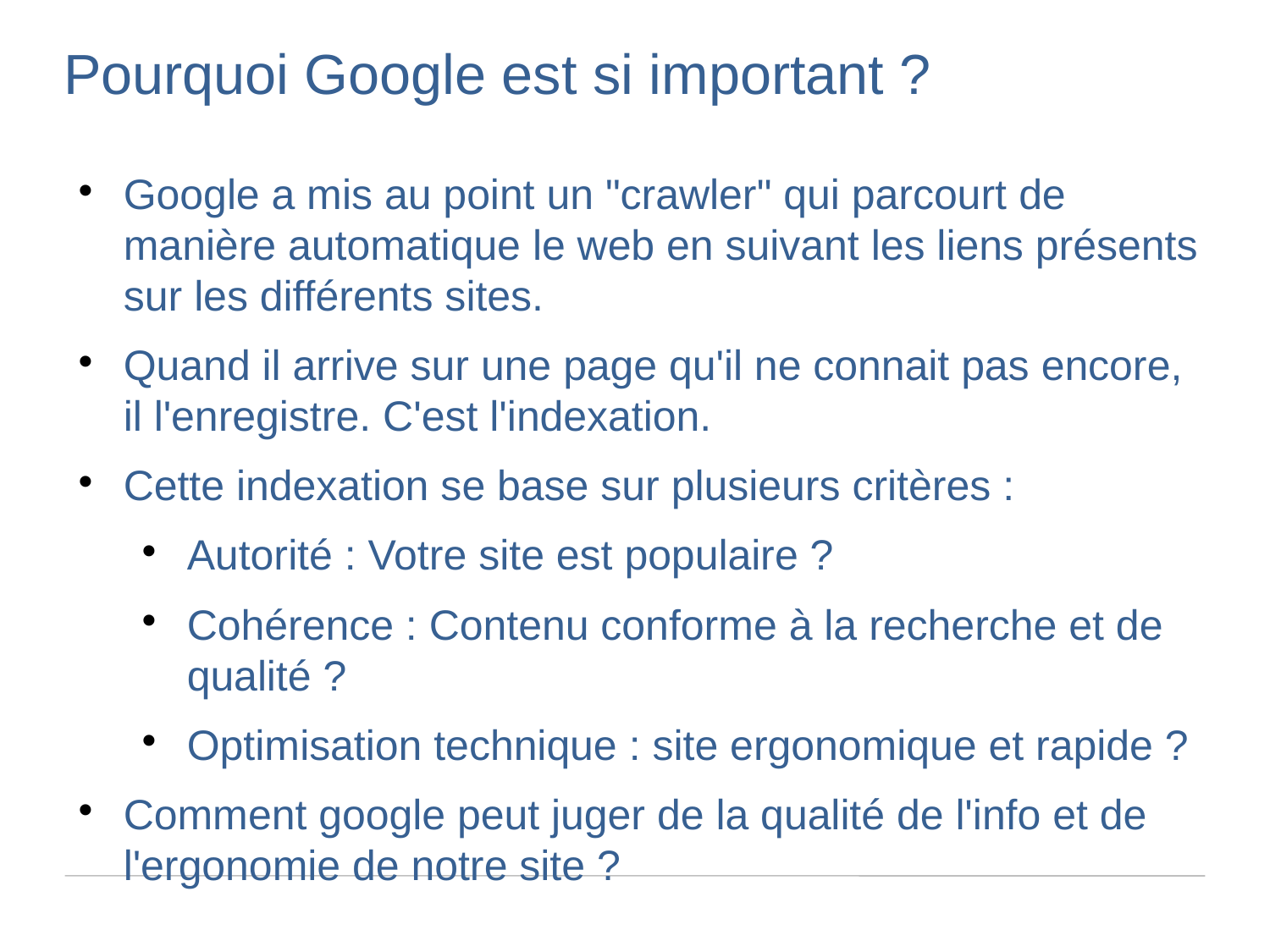

Pourquoi Google est si important ?
Google a mis au point un "crawler" qui parcourt de manière automatique le web en suivant les liens présents sur les différents sites.
Quand il arrive sur une page qu'il ne connait pas encore, il l'enregistre. C'est l'indexation.
Cette indexation se base sur plusieurs critères :
Autorité : Votre site est populaire ?
Cohérence : Contenu conforme à la recherche et de qualité ?
Optimisation technique : site ergonomique et rapide ?
Comment google peut juger de la qualité de l'info et de l'ergonomie de notre site ?